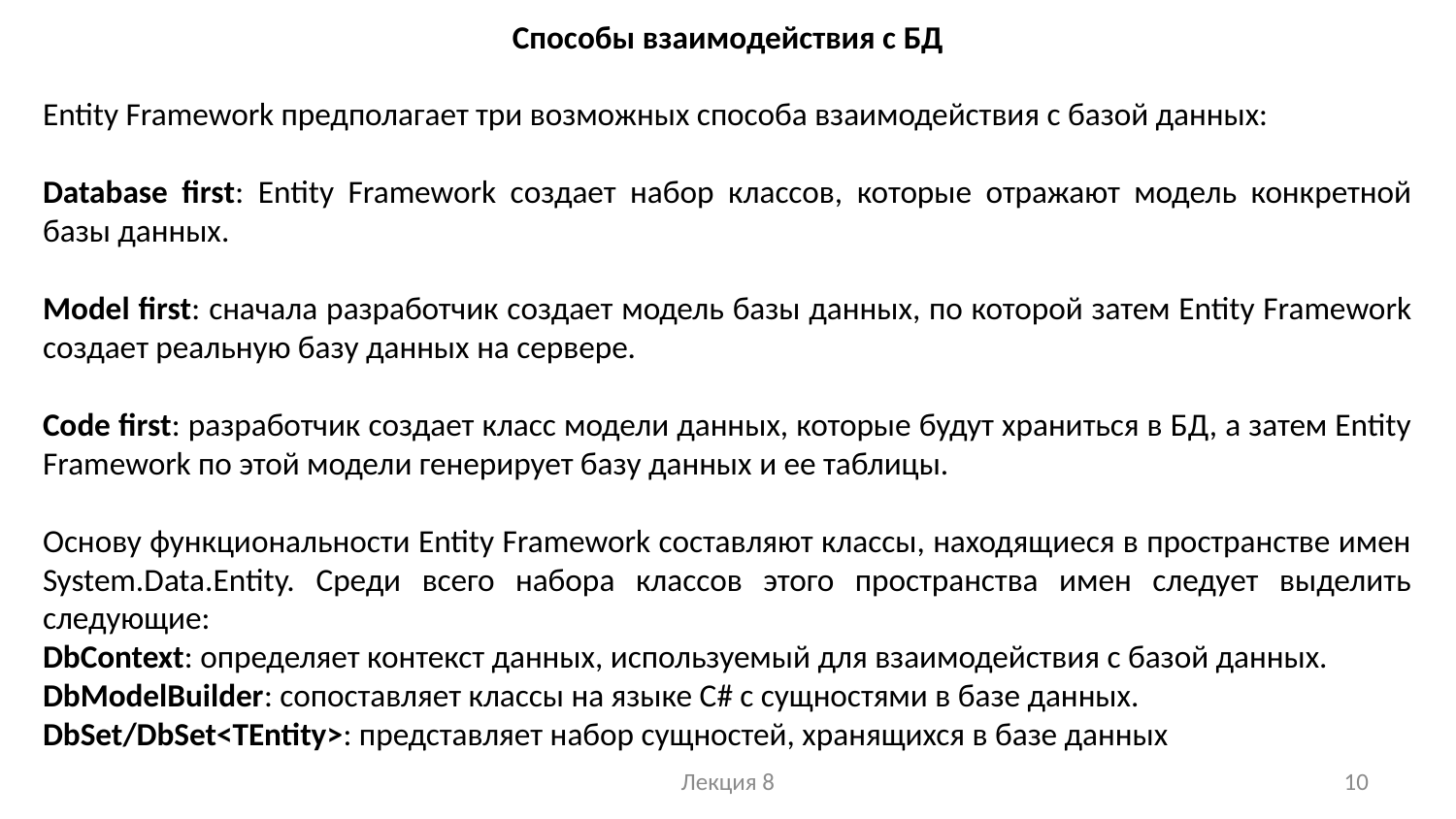

Способы взаимодействия с БД

Entity Framework предполагает три возможных способа взаимодействия с базой данных:

Database first: Entity Framework создает набор классов, которые отражают модель конкретной базы данных.

Model first: сначала разработчик создает модель базы данных, по которой затем Entity Framework создает реальную базу данных на сервере.

Code first: разработчик создает класс модели данных, которые будут храниться в БД, а затем Entity Framework по этой модели генерирует базу данных и ее таблицы.

Основу функциональности Entity Framework составляют классы, находящиеся в пространстве имен System.Data.Entity. Среди всего набора классов этого пространства имен следует выделить следующие:
DbContext: определяет контекст данных, используемый для взаимодействия с базой данных.
DbModelBuilder: сопоставляет классы на языке C# с сущностями в базе данных.
DbSet/DbSet<TEntity>: представляет набор сущностей, хранящихся в базе данных

Лекция 8
10